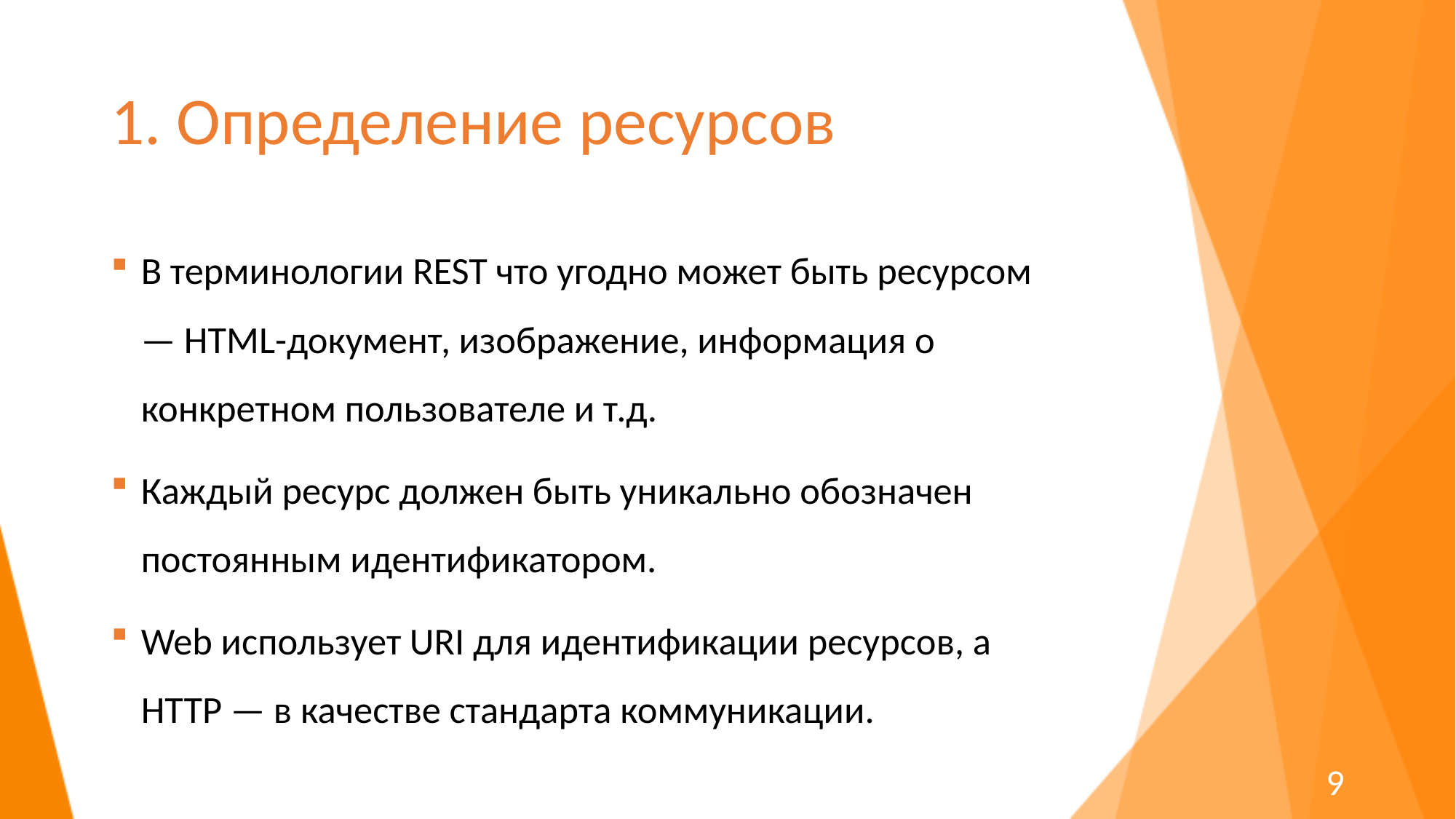

# 1. Определение ресурсов
В терминологии REST что угодно может быть ресурсом — HTML-документ, изображение, информация о конкретном пользователе и т.д.
Каждый ресурс должен быть уникально обозначен постоянным идентификатором.
Web использует URI для идентификации ресурсов, а HTTP — в качестве стандарта коммуникации.
9